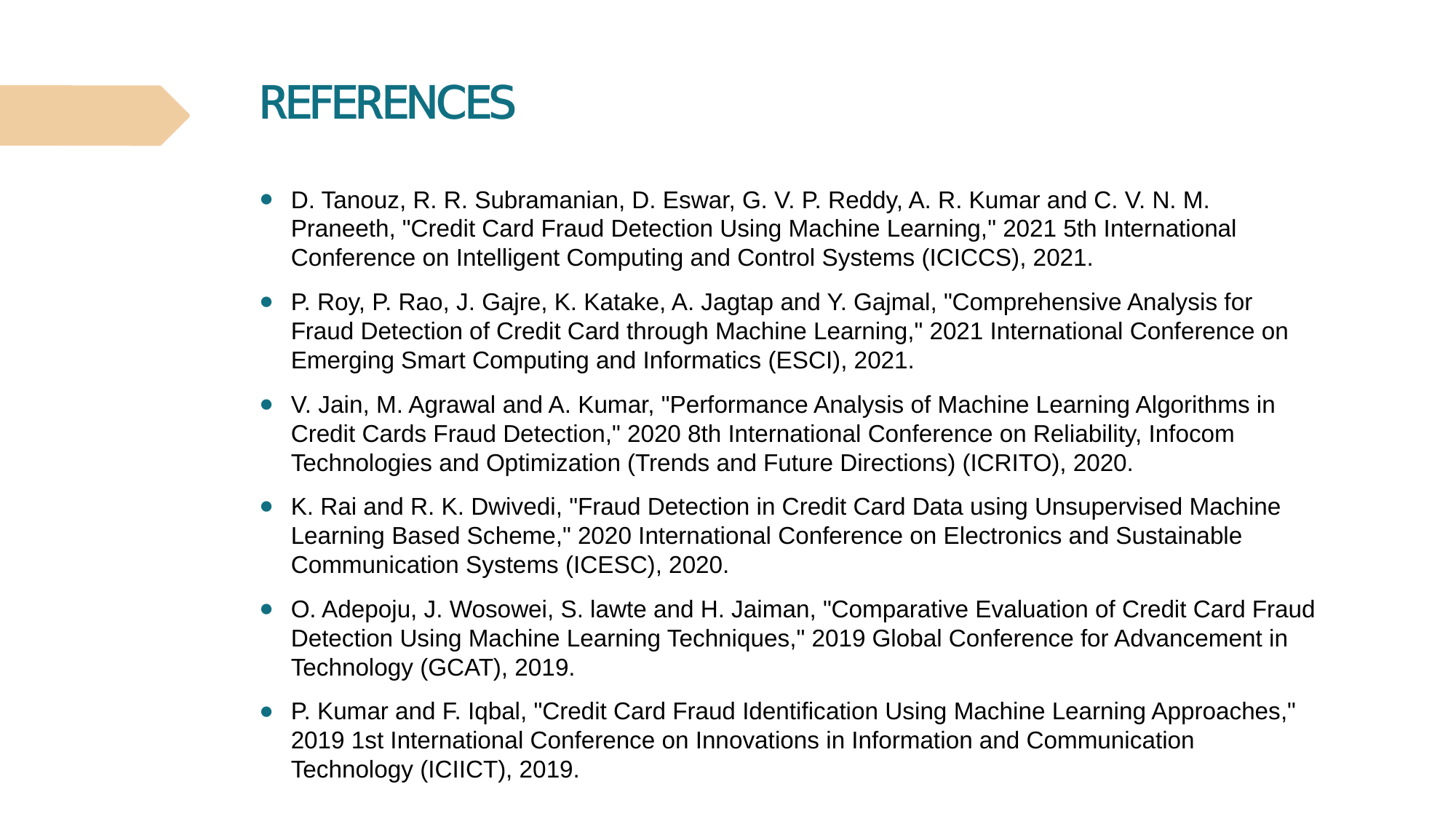

# References
D. Tanouz, R. R. Subramanian, D. Eswar, G. V. P. Reddy, A. R. Kumar and C. V. N. M. Praneeth, "Credit Card Fraud Detection Using Machine Learning," 2021 5th International Conference on Intelligent Computing and Control Systems (ICICCS), 2021.
P. Roy, P. Rao, J. Gajre, K. Katake, A. Jagtap and Y. Gajmal, "Comprehensive Analysis for Fraud Detection of Credit Card through Machine Learning," 2021 International Conference on Emerging Smart Computing and Informatics (ESCI), 2021.
V. Jain, M. Agrawal and A. Kumar, "Performance Analysis of Machine Learning Algorithms in Credit Cards Fraud Detection," 2020 8th International Conference on Reliability, Infocom Technologies and Optimization (Trends and Future Directions) (ICRITO), 2020.
K. Rai and R. K. Dwivedi, "Fraud Detection in Credit Card Data using Unsupervised Machine Learning Based Scheme," 2020 International Conference on Electronics and Sustainable Communication Systems (ICESC), 2020.
O. Adepoju, J. Wosowei, S. lawte and H. Jaiman, "Comparative Evaluation of Credit Card Fraud Detection Using Machine Learning Techniques," 2019 Global Conference for Advancement in Technology (GCAT), 2019.
P. Kumar and F. Iqbal, "Credit Card Fraud Identification Using Machine Learning Approaches," 2019 1st International Conference on Innovations in Information and Communication Technology (ICIICT), 2019.